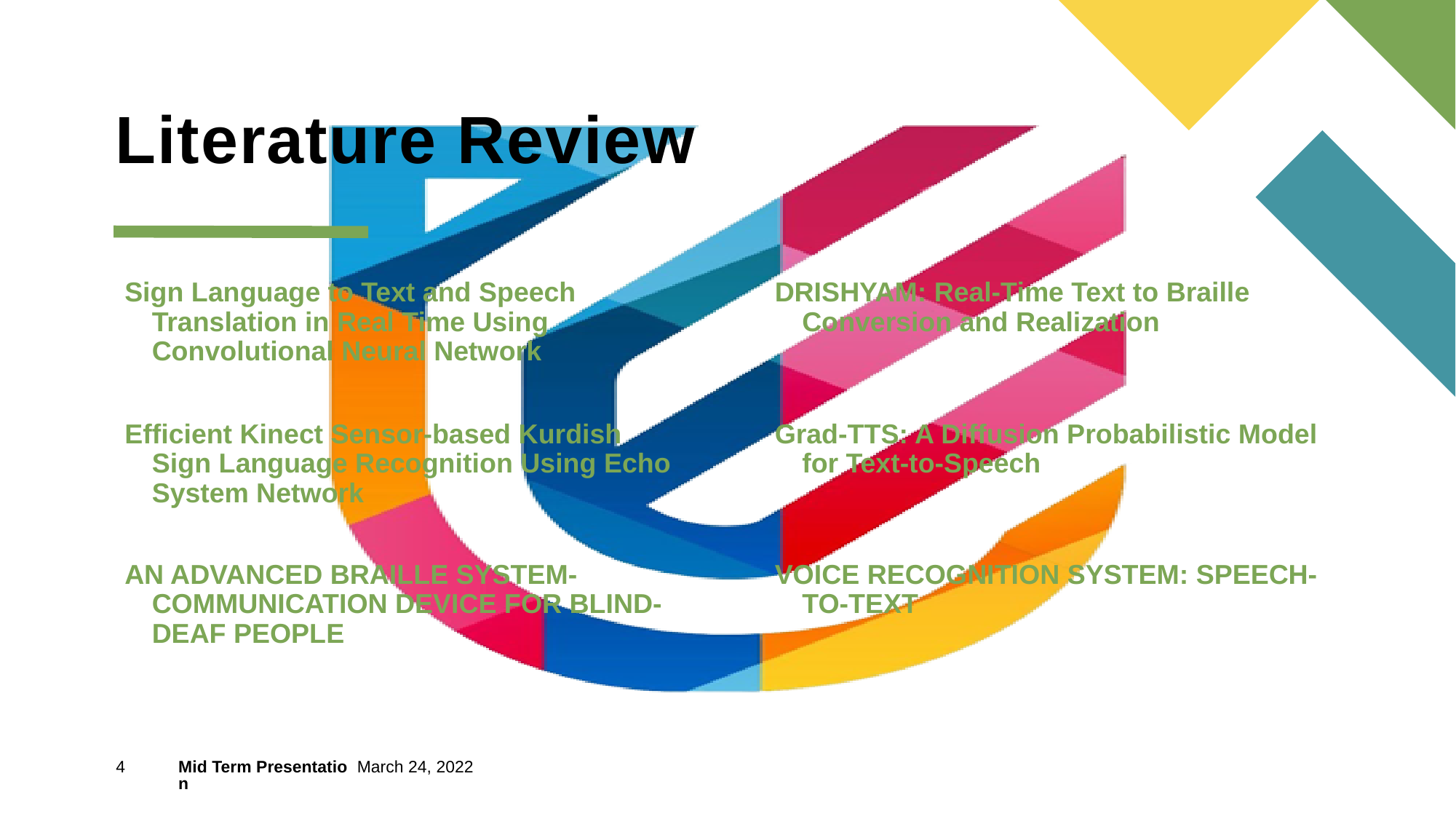

# Literature Review
Sign Language to Text and Speech Translation in Real Time Using Convolutional Neural Network
DRISHYAM: Real-Time Text to Braille Conversion and Realization
Efficient Kinect Sensor-based Kurdish Sign Language Recognition Using Echo System Network
Grad-TTS: A Diffusion Probabilistic Model for Text-to-Speech
VOICE RECOGNITION SYSTEM: SPEECH-TO-TEXT
AN ADVANCED BRAILLE SYSTEM-COMMUNICATION DEVICE FOR BLIND-DEAF PEOPLE
4
Mid Term Presentation
March 24, 2022